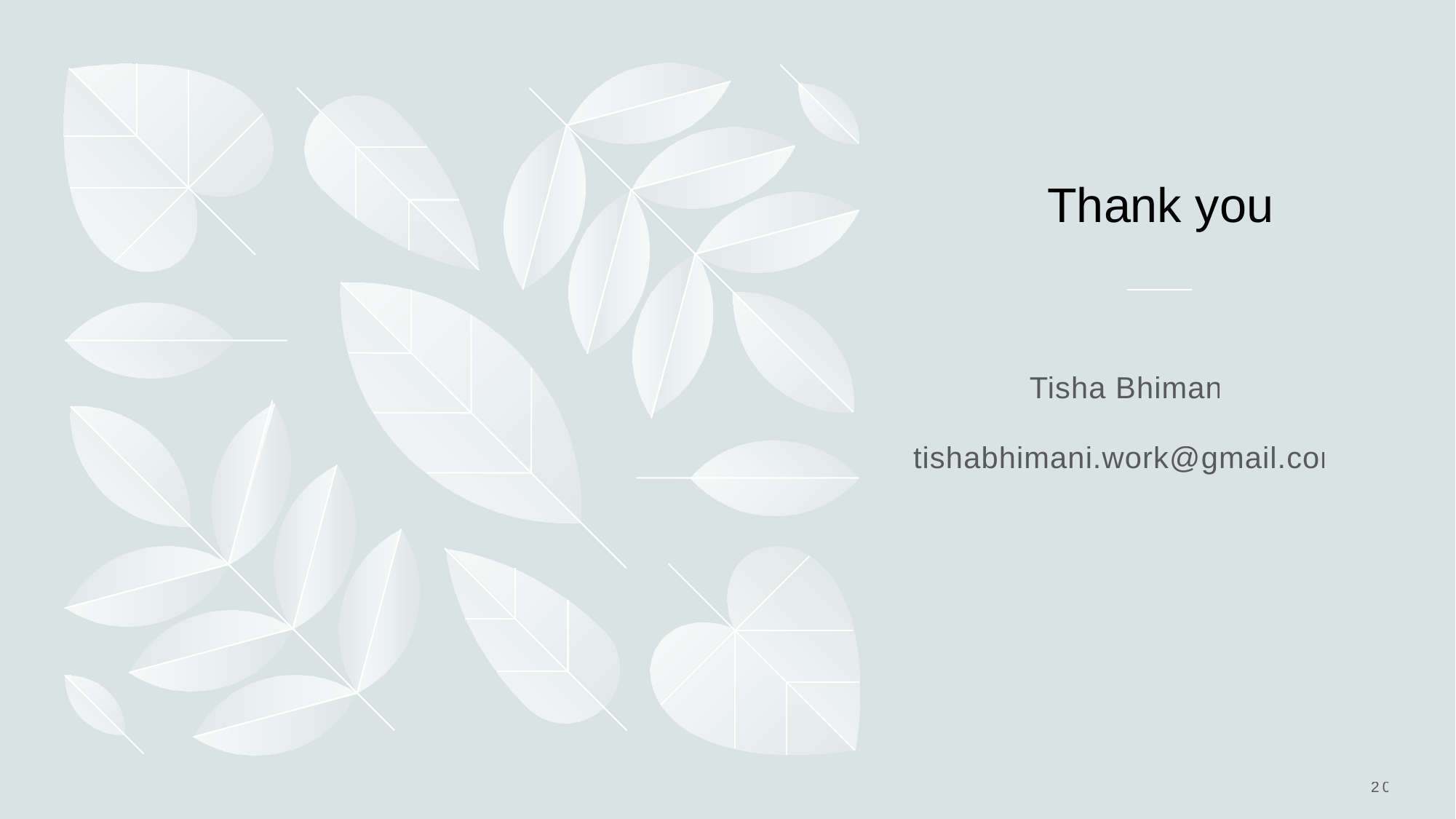

# Thank you
Tisha Bhimani
tishabhimani.work@gmail.com
20